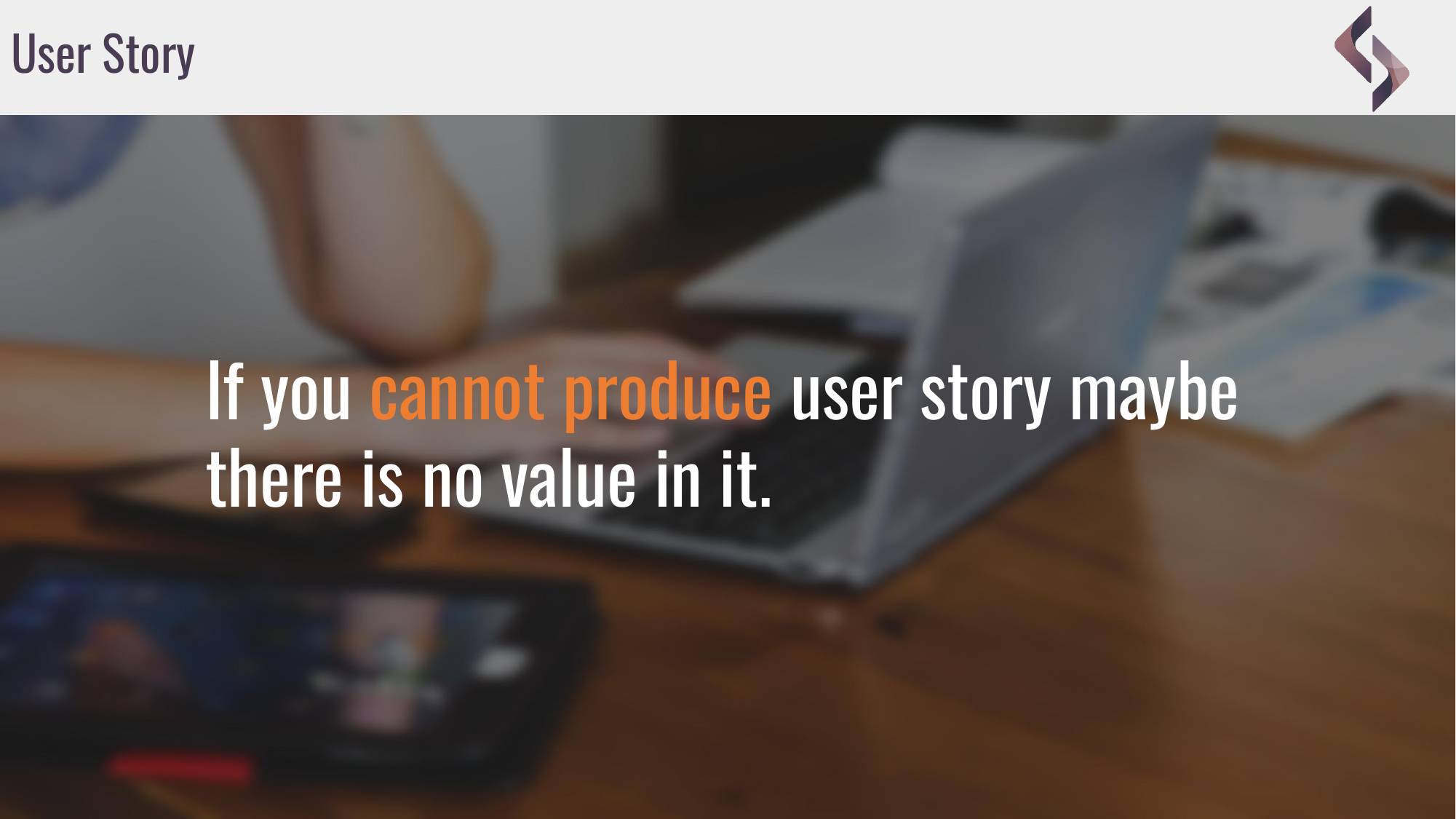

# User Story
If you cannot produce user story maybe
there is no value in it.